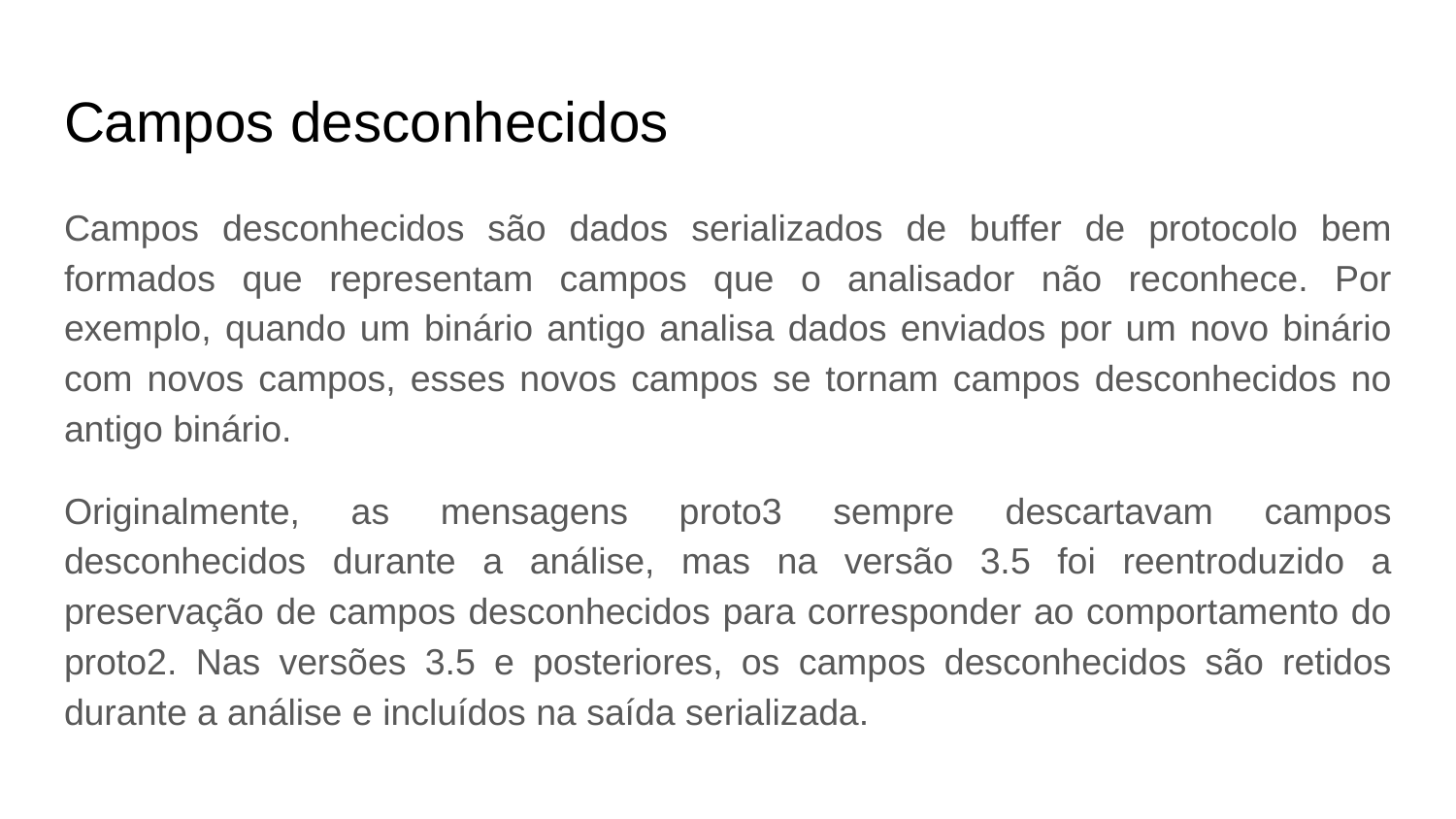

# Campos desconhecidos
Campos desconhecidos são dados serializados de buffer de protocolo bem formados que representam campos que o analisador não reconhece. Por exemplo, quando um binário antigo analisa dados enviados por um novo binário com novos campos, esses novos campos se tornam campos desconhecidos no antigo binário.
Originalmente, as mensagens proto3 sempre descartavam campos desconhecidos durante a análise, mas na versão 3.5 foi reentroduzido a preservação de campos desconhecidos para corresponder ao comportamento do proto2. Nas versões 3.5 e posteriores, os campos desconhecidos são retidos durante a análise e incluídos na saída serializada.